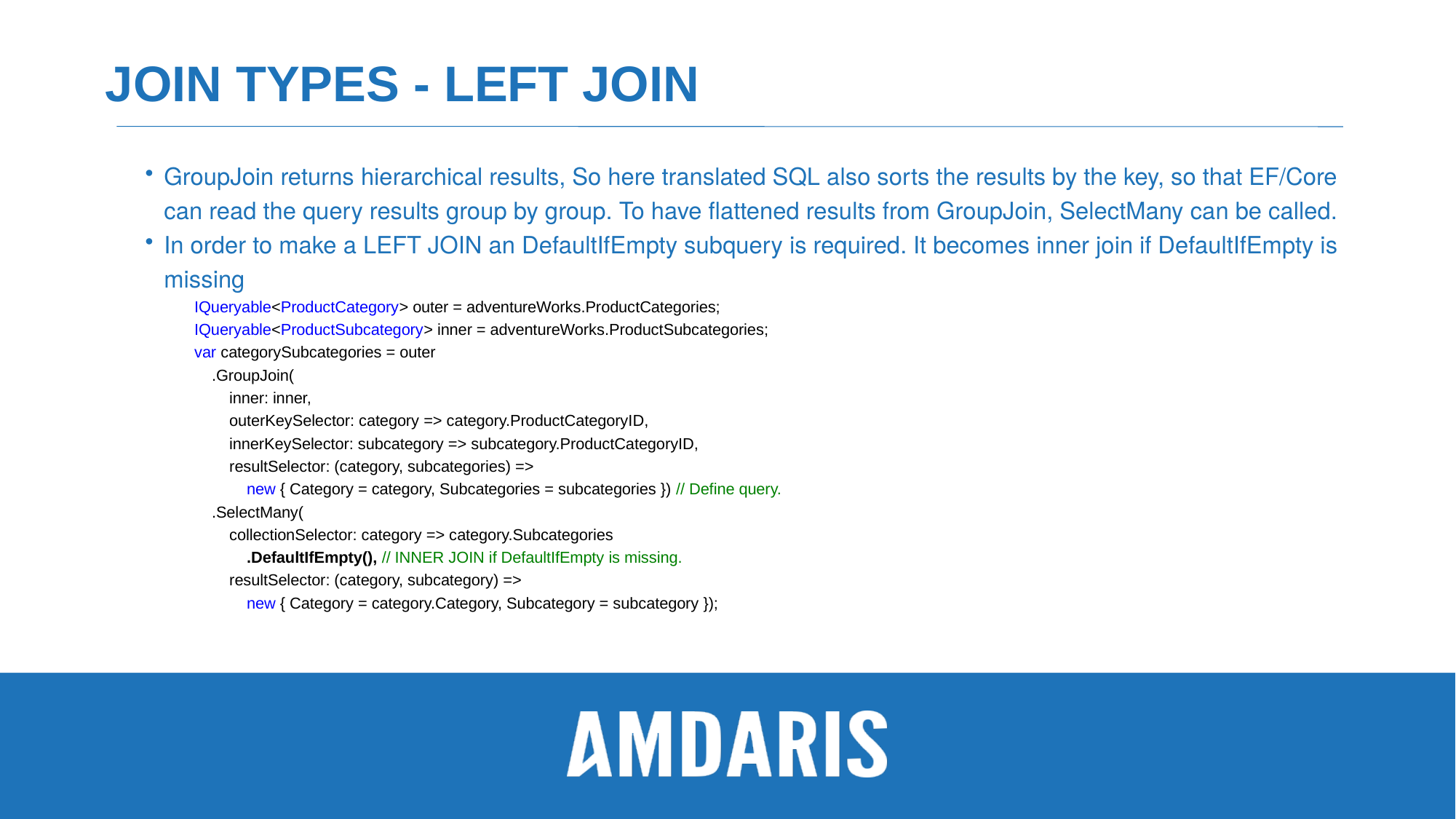

# JOIN Types - LEFT JOIN
GroupJoin returns hierarchical results, So here translated SQL also sorts the results by the key, so that EF/Core can read the query results group by group. To have flattened results from GroupJoin, SelectMany can be called.
In order to make a LEFT JOIN an DefaultIfEmpty subquery is required. It becomes inner join if DefaultIfEmpty is missing
    IQueryable<ProductCategory> outer = adventureWorks.ProductCategories;
    IQueryable<ProductSubcategory> inner = adventureWorks.ProductSubcategories;
    var categorySubcategories = outer
        .GroupJoin(
            inner: inner,
            outerKeySelector: category => category.ProductCategoryID,
            innerKeySelector: subcategory => subcategory.ProductCategoryID,
            resultSelector: (category, subcategories) =>
                new { Category = category, Subcategories = subcategories }) // Define query.
        .SelectMany(
            collectionSelector: category => category.Subcategories
                .DefaultIfEmpty(), // INNER JOIN if DefaultIfEmpty is missing.
            resultSelector: (category, subcategory) =>
                new { Category = category.Category, Subcategory = subcategory });